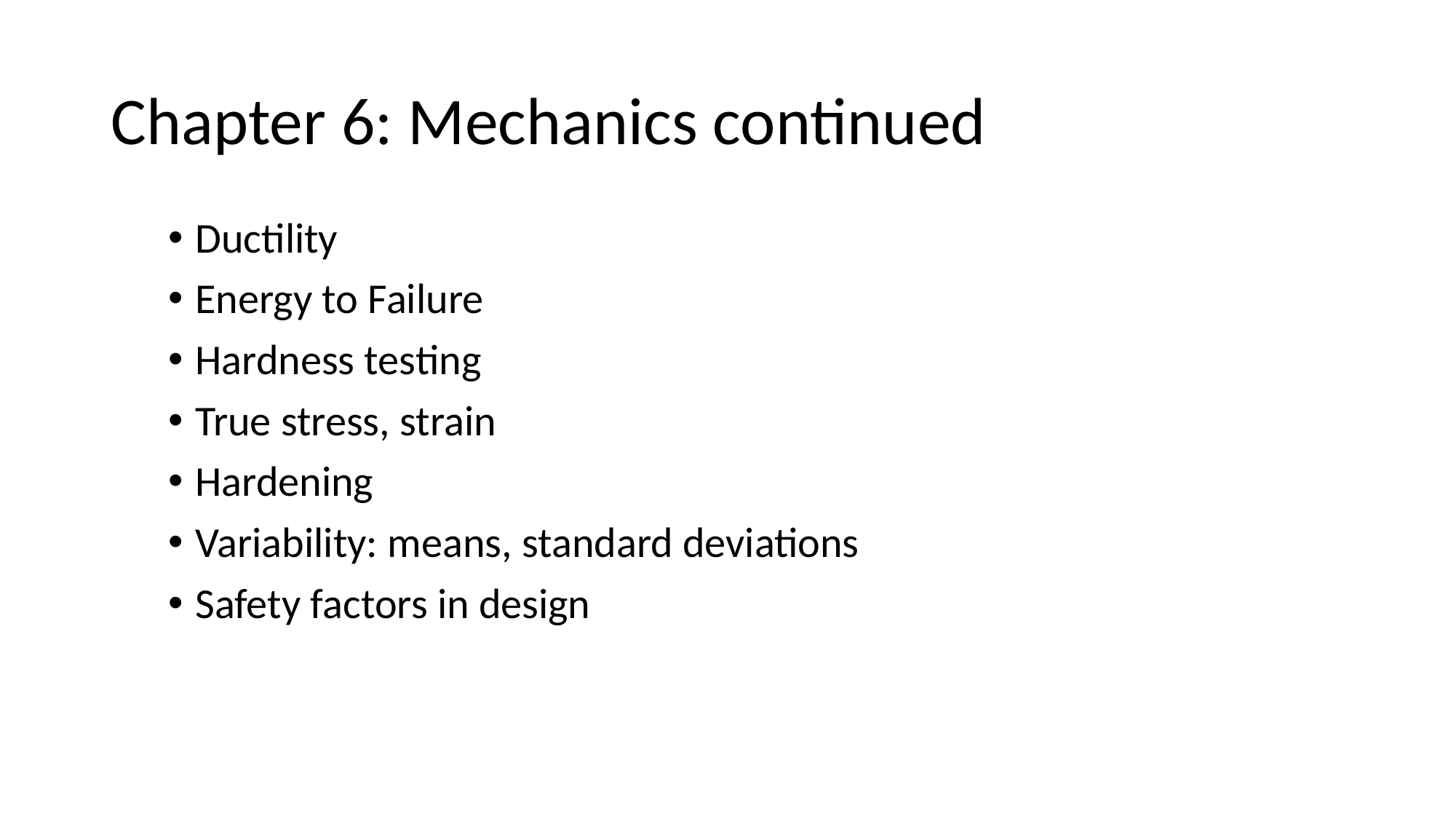

# Chapter 6: Mechanics continued
Ductility
Energy to Failure
Hardness testing
True stress, strain
Hardening
Variability: means, standard deviations
Safety factors in design